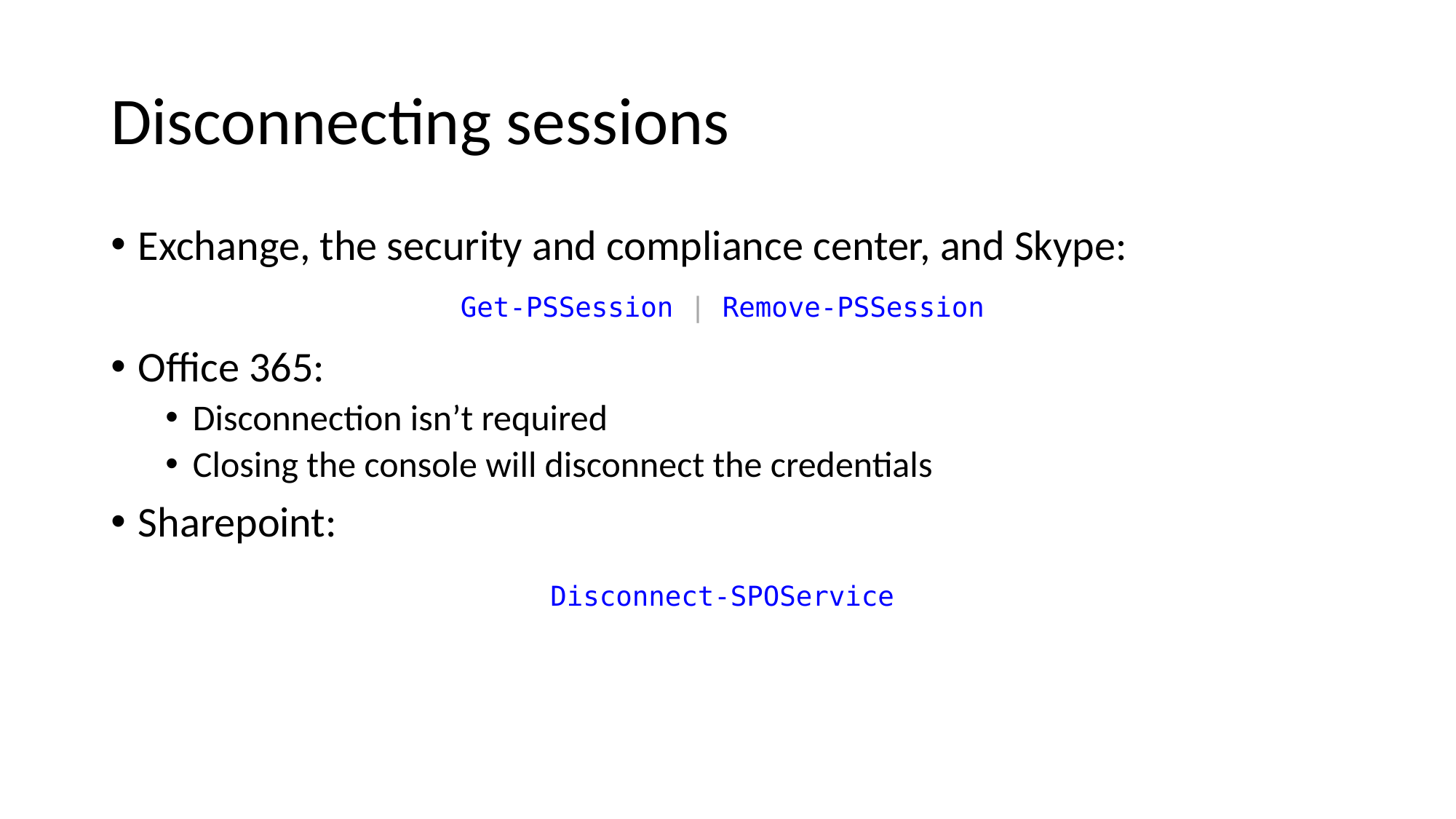

# Disconnecting sessions
Exchange, the security and compliance center, and Skype:

Office 365:
Disconnection isn’t required
Closing the console will disconnect the credentials
Sharepoint:

 Get-PSSession | Remove-PSSession
 Disconnect-SPOService